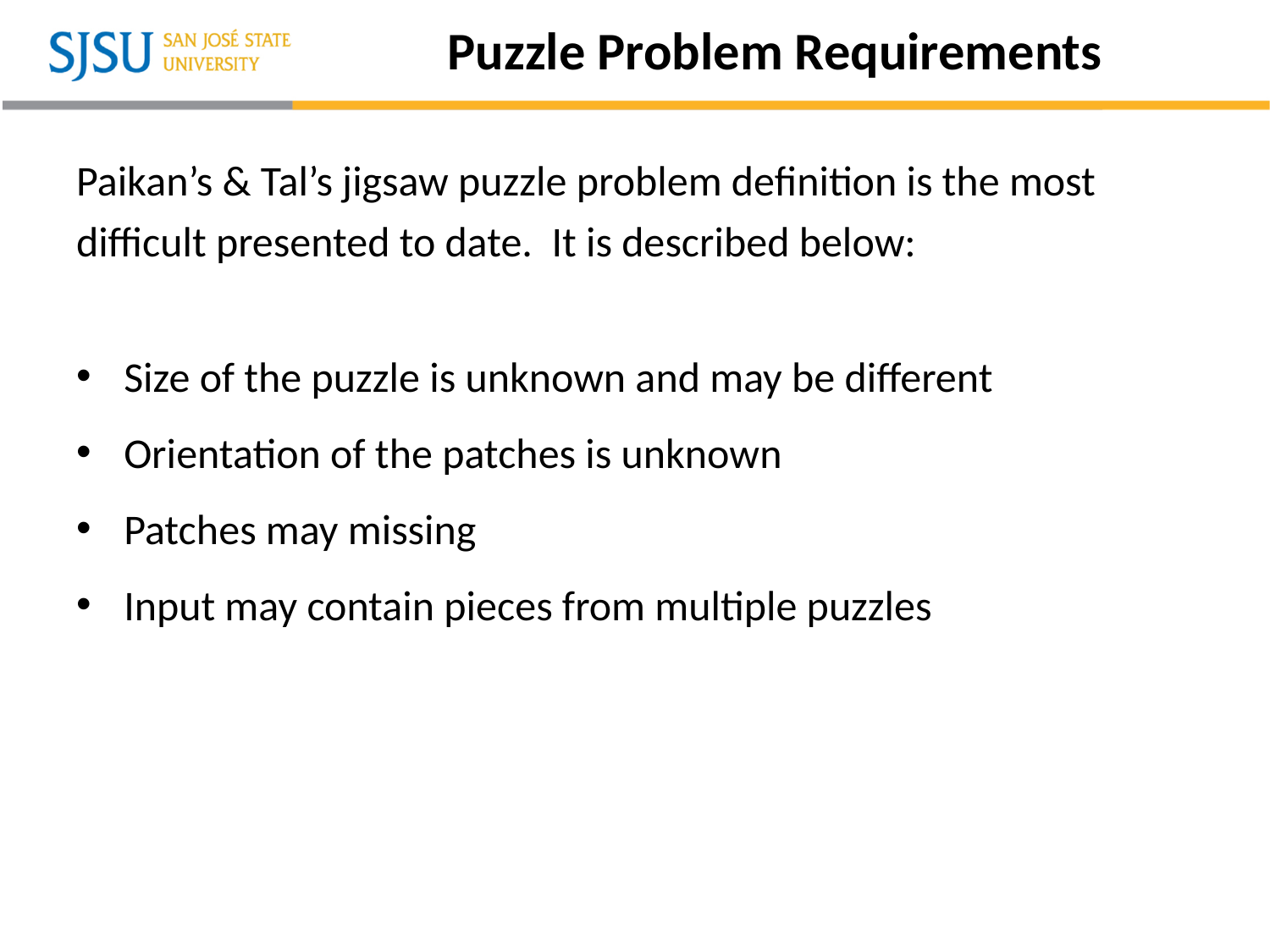

# Puzzle Problem Requirements
Paikan’s & Tal’s jigsaw puzzle problem definition is the most difficult presented to date.  It is described below:

Size of the puzzle is unknown and may be different
Orientation of the patches is unknown
Patches may missing
Input may contain pieces from multiple puzzles